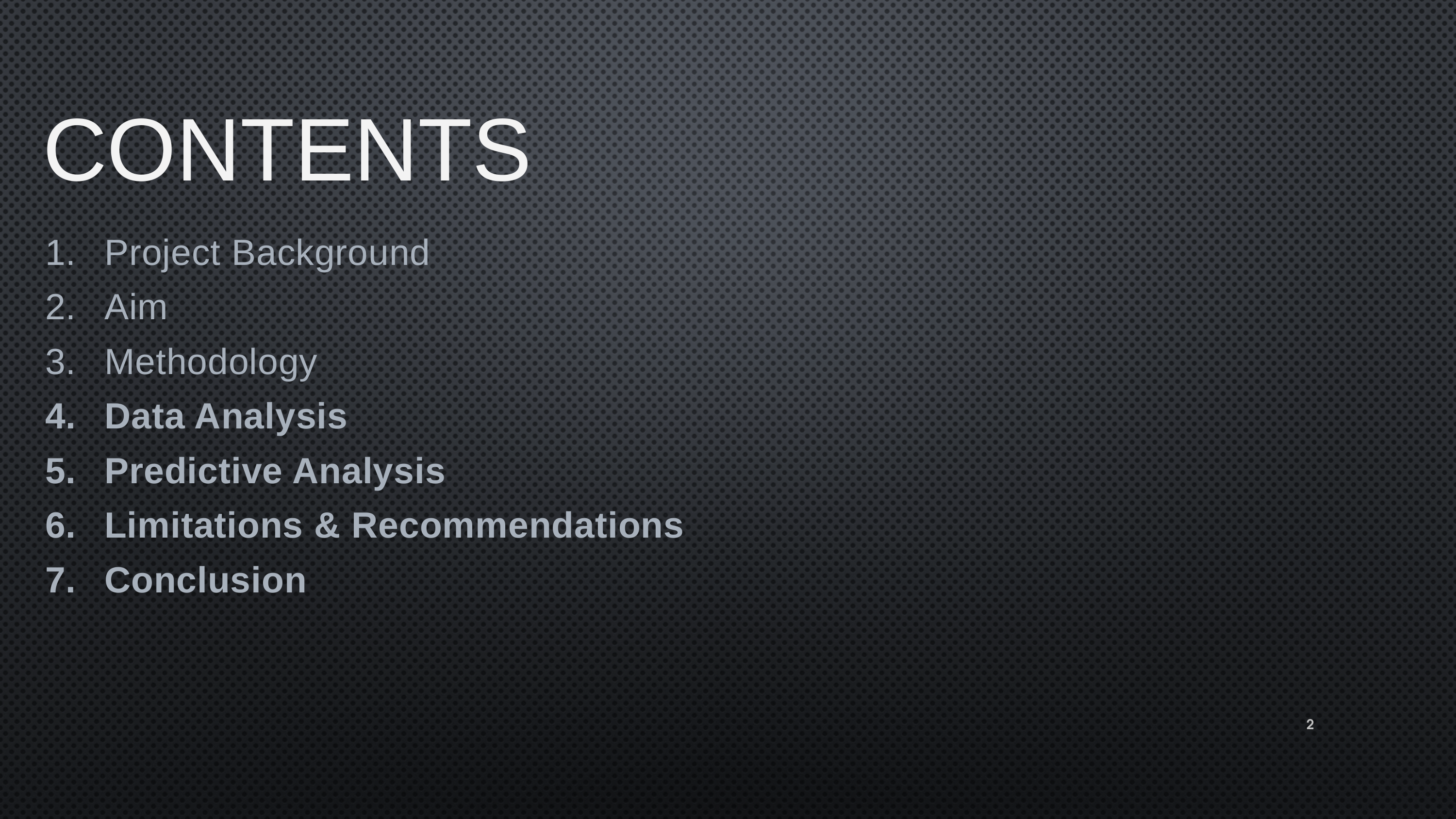

CONTENTS
Project Background
Aim
Methodology
Data Analysis
Predictive Analysis
Limitations & Recommendations
Conclusion
2